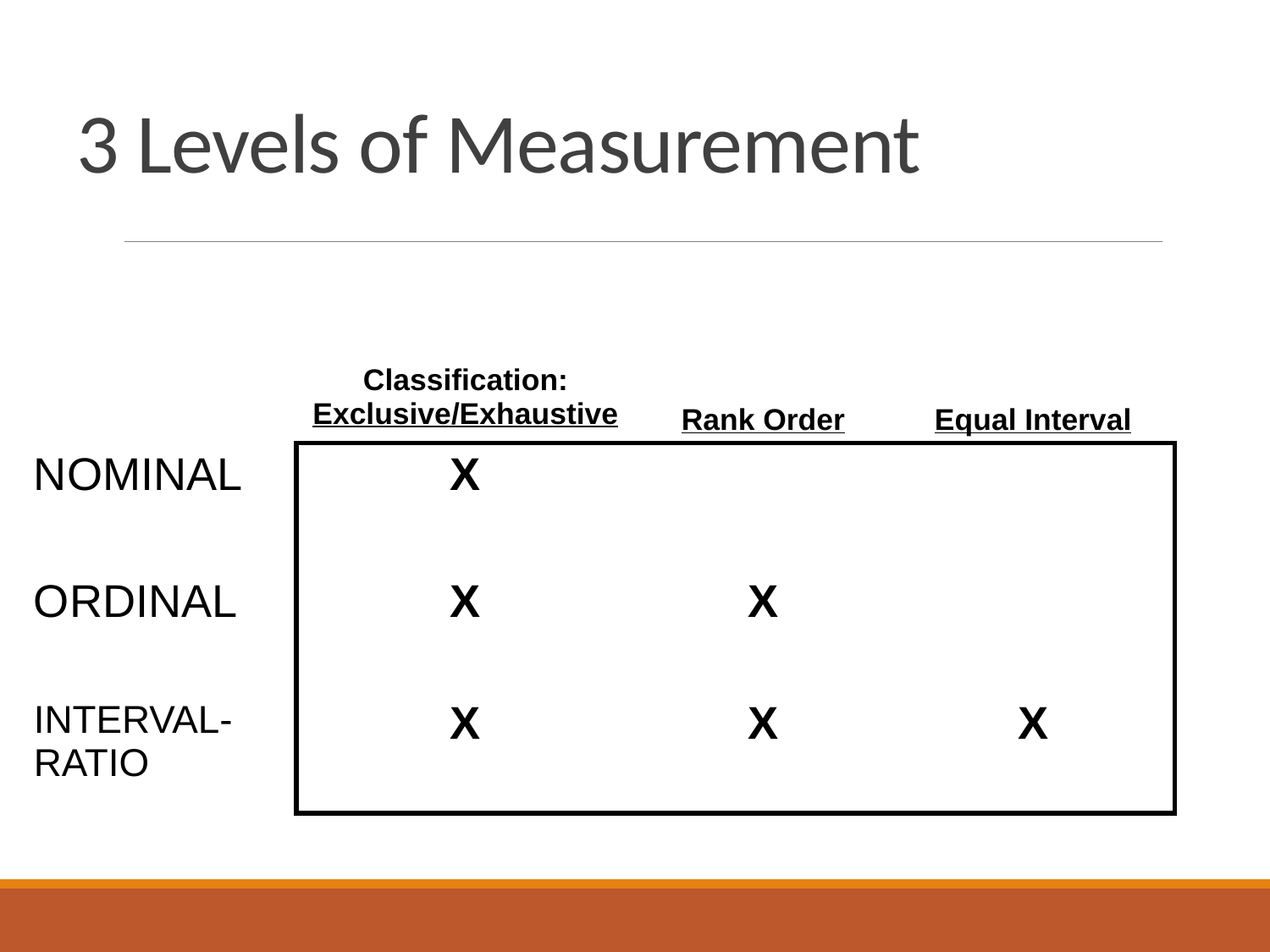

# 3 Levels of Measurement
|  | Classification: Exclusive/Exhaustive | Rank Order | Equal Interval |
| --- | --- | --- | --- |
| NOMINAL | X |  |  |
| ORDINAL | X | X |  |
| INTERVAL-RATIO | X | X | X |